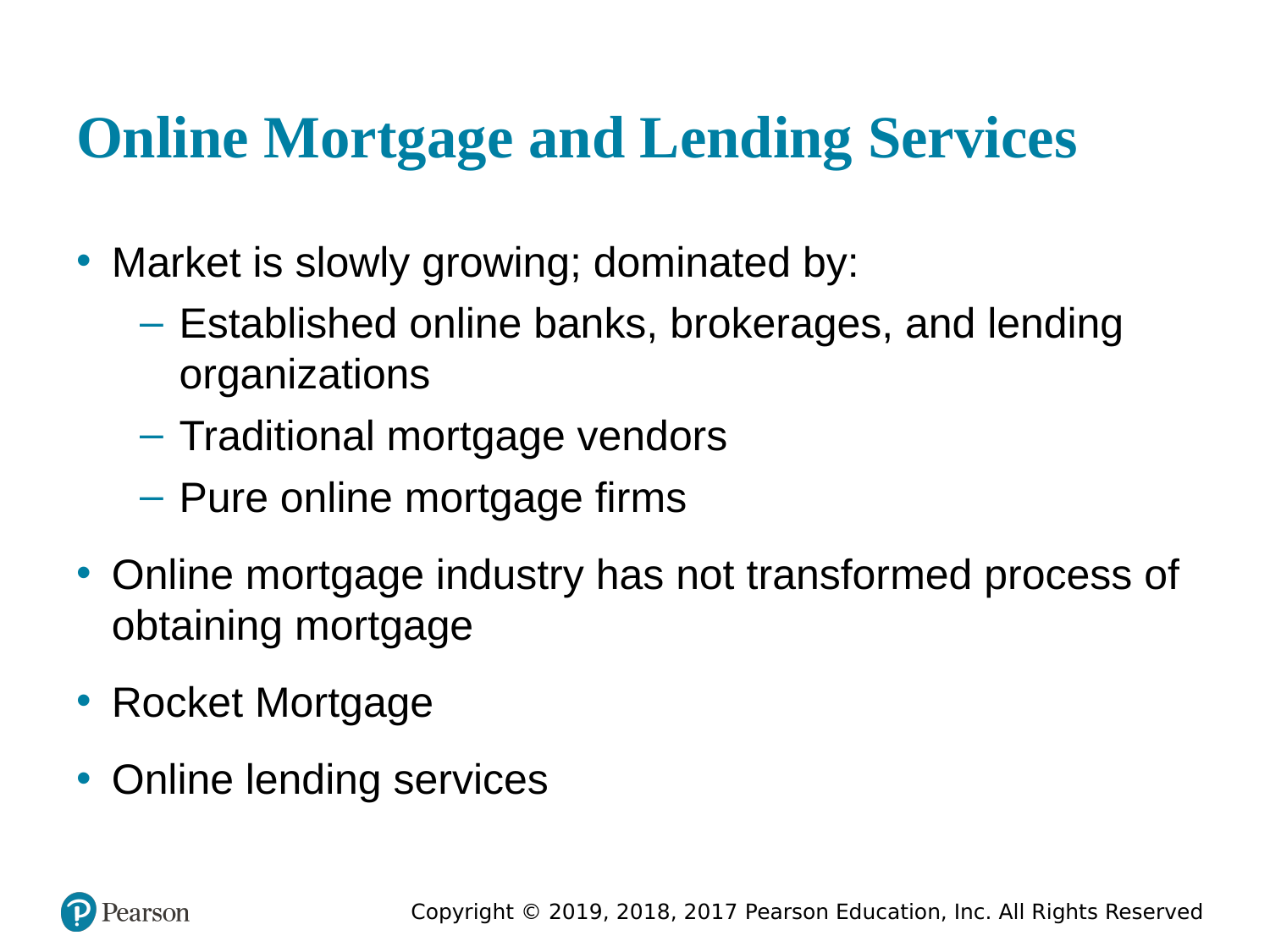

# Online Mortgage and Lending Services
Market is slowly growing; dominated by:
Established online banks, brokerages, and lending organizations
Traditional mortgage vendors
Pure online mortgage firms
Online mortgage industry has not transformed process of obtaining mortgage
Rocket Mortgage
Online lending services